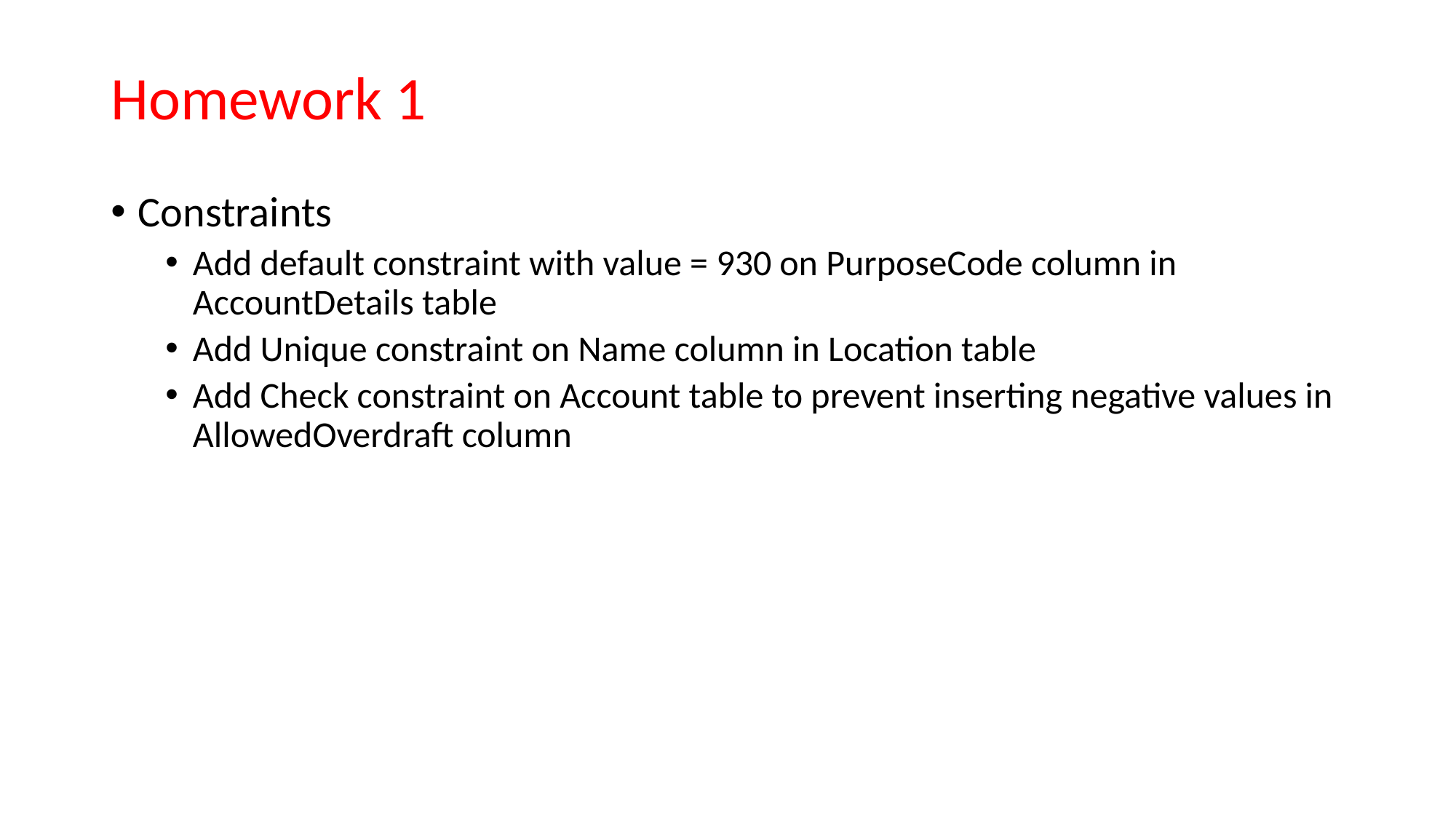

# Homework 1
Constraints
Add default constraint with value = 930 on PurposeCode column in AccountDetails table
Add Unique constraint on Name column in Location table
Add Check constraint on Account table to prevent inserting negative values in AllowedOverdraft column